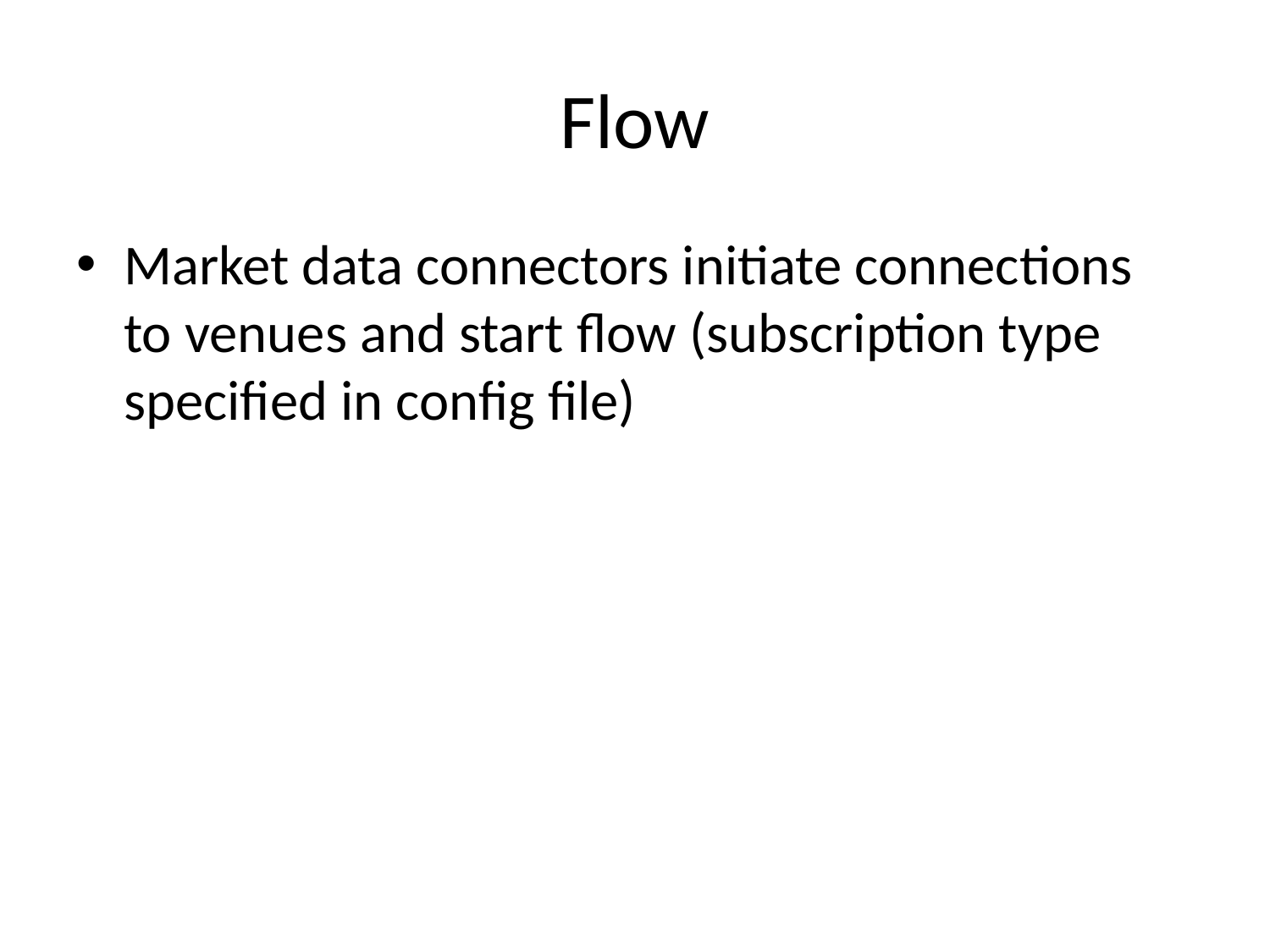

# Flow
Market data connectors initiate connections to venues and start flow (subscription type specified in config file)